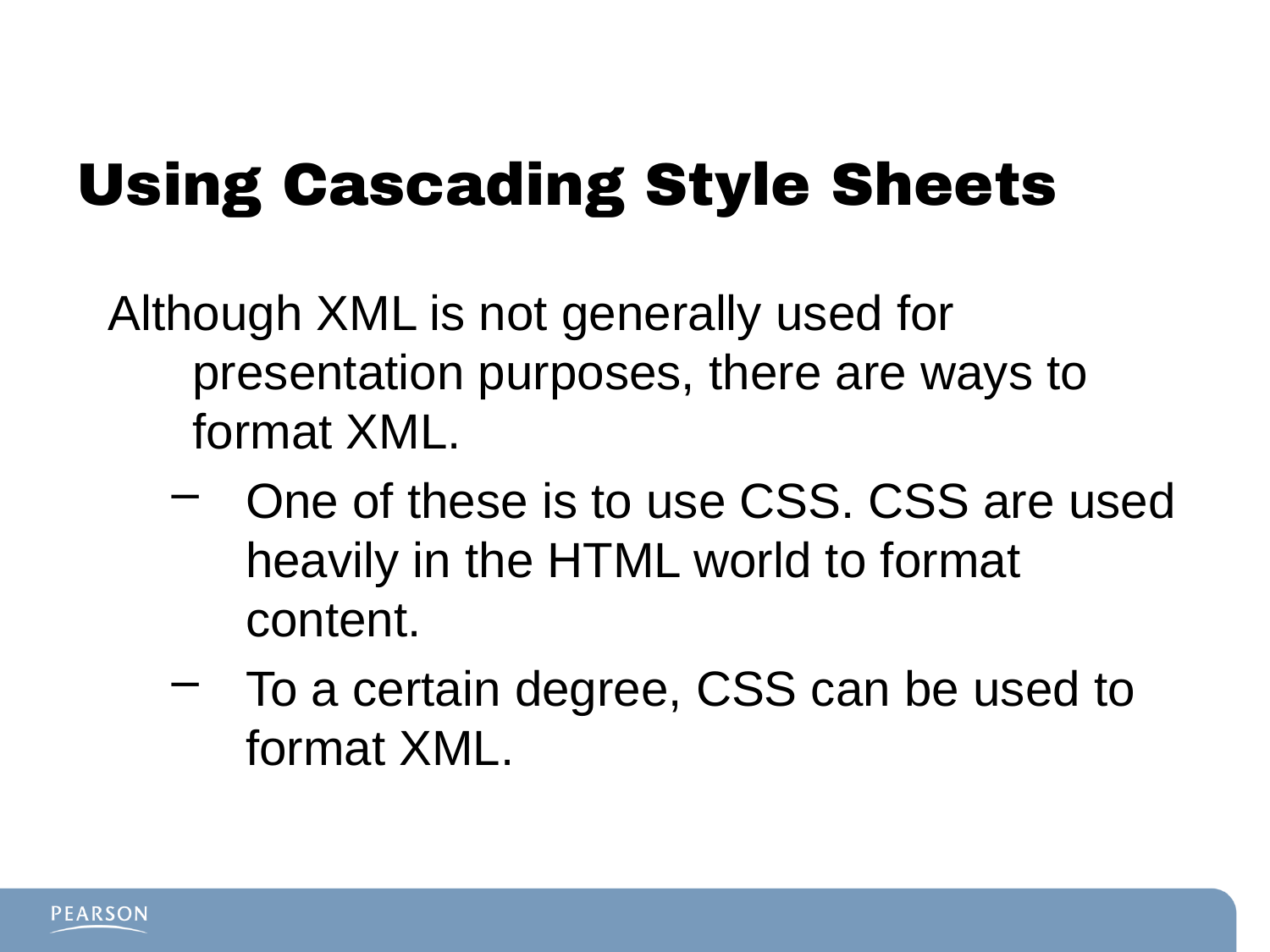

# Using Cascading Style Sheets
Although XML is not generally used for presentation purposes, there are ways to format XML.
One of these is to use CSS. CSS are used heavily in the HTML world to format content.
To a certain degree, CSS can be used to format XML.